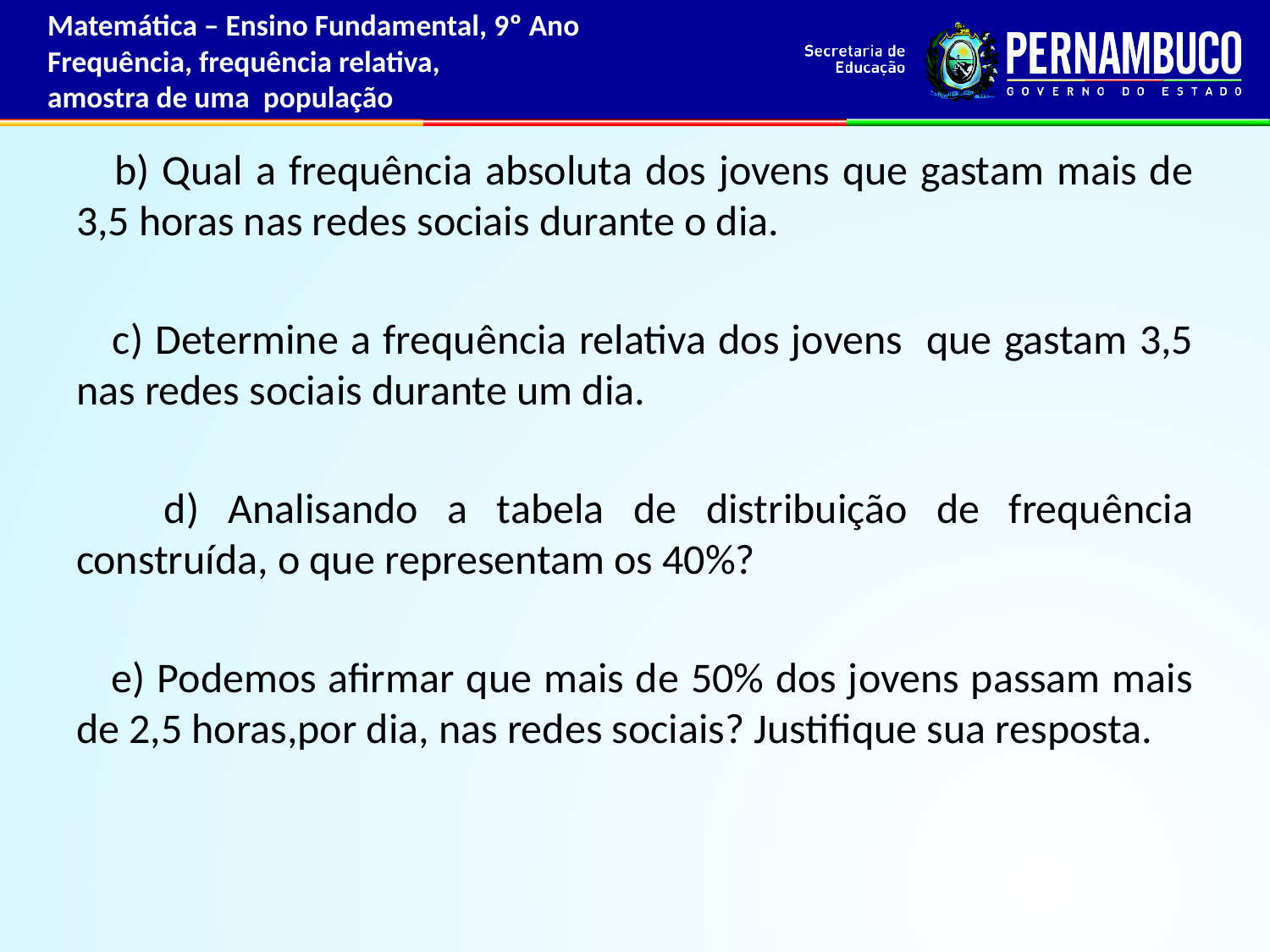

Matemática – Ensino Fundamental, 9º Ano
Frequência, frequência relativa,
amostra de uma  população

   b) Qual a frequência absoluta dos jovens que gastam mais de 3,5 horas nas redes sociais durante o dia.

   c) Determine a frequência relativa dos jovens  que gastam 3,5 nas redes sociais durante um dia.

   d) Analisando a tabela de distribuição de frequência construída, o que representam os 40%?

   e) Podemos afirmar que mais de 50% dos jovens passam mais de 2,5 horas,por dia, nas redes sociais? Justifique sua resposta.